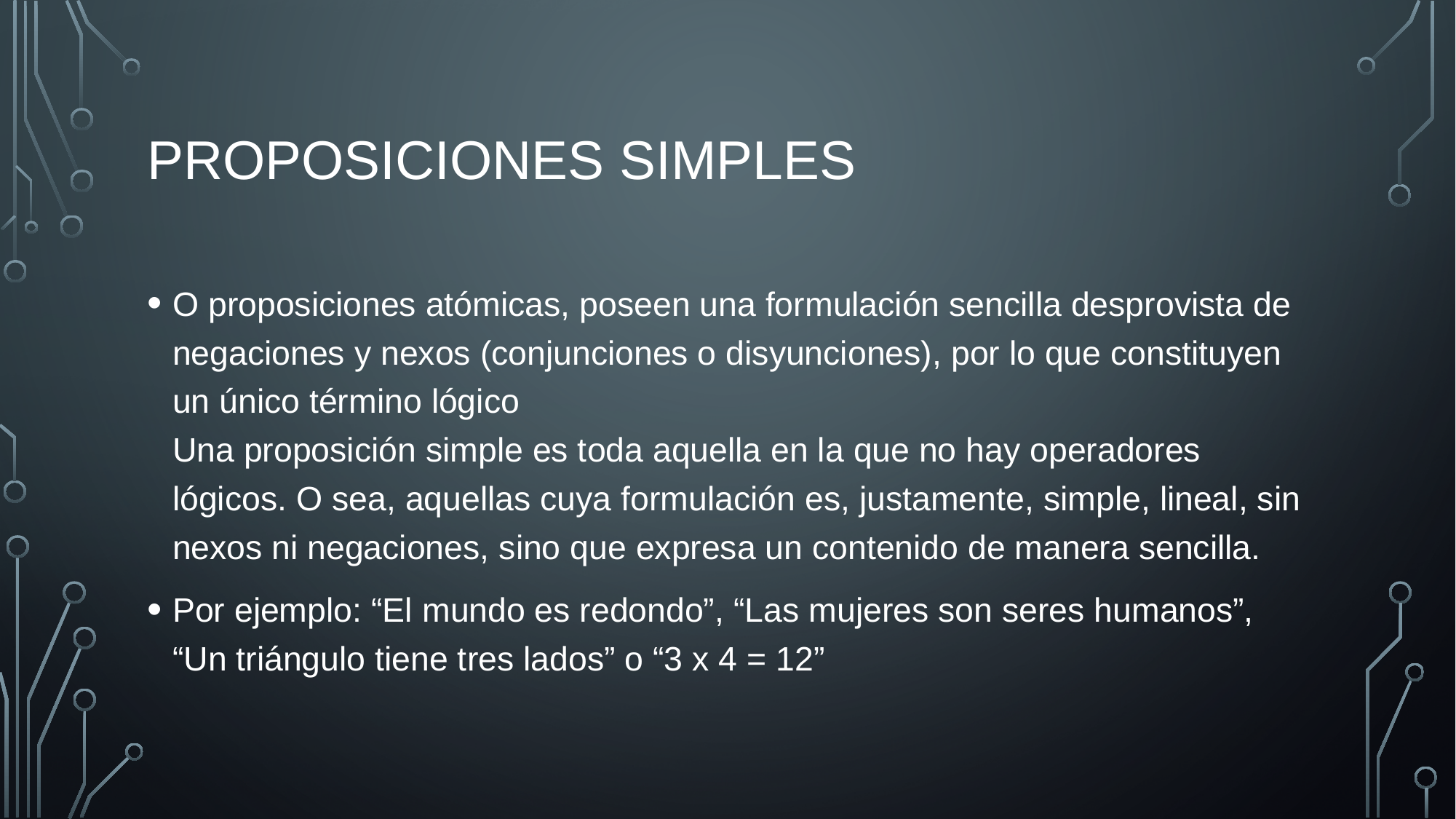

# Proposiciones simples
O proposiciones atómicas, poseen una formulación sencilla desprovista de negaciones y nexos (conjunciones o disyunciones), por lo que constituyen un único término lógico
Una proposición simple es toda aquella en la que no hay operadores lógicos. O sea, aquellas cuya formulación es, justamente, simple, lineal, sin nexos ni negaciones, sino que expresa un contenido de manera sencilla.
Por ejemplo: “El mundo es redondo”, “Las mujeres son seres humanos”, “Un triángulo tiene tres lados” o “3 x 4 = 12”